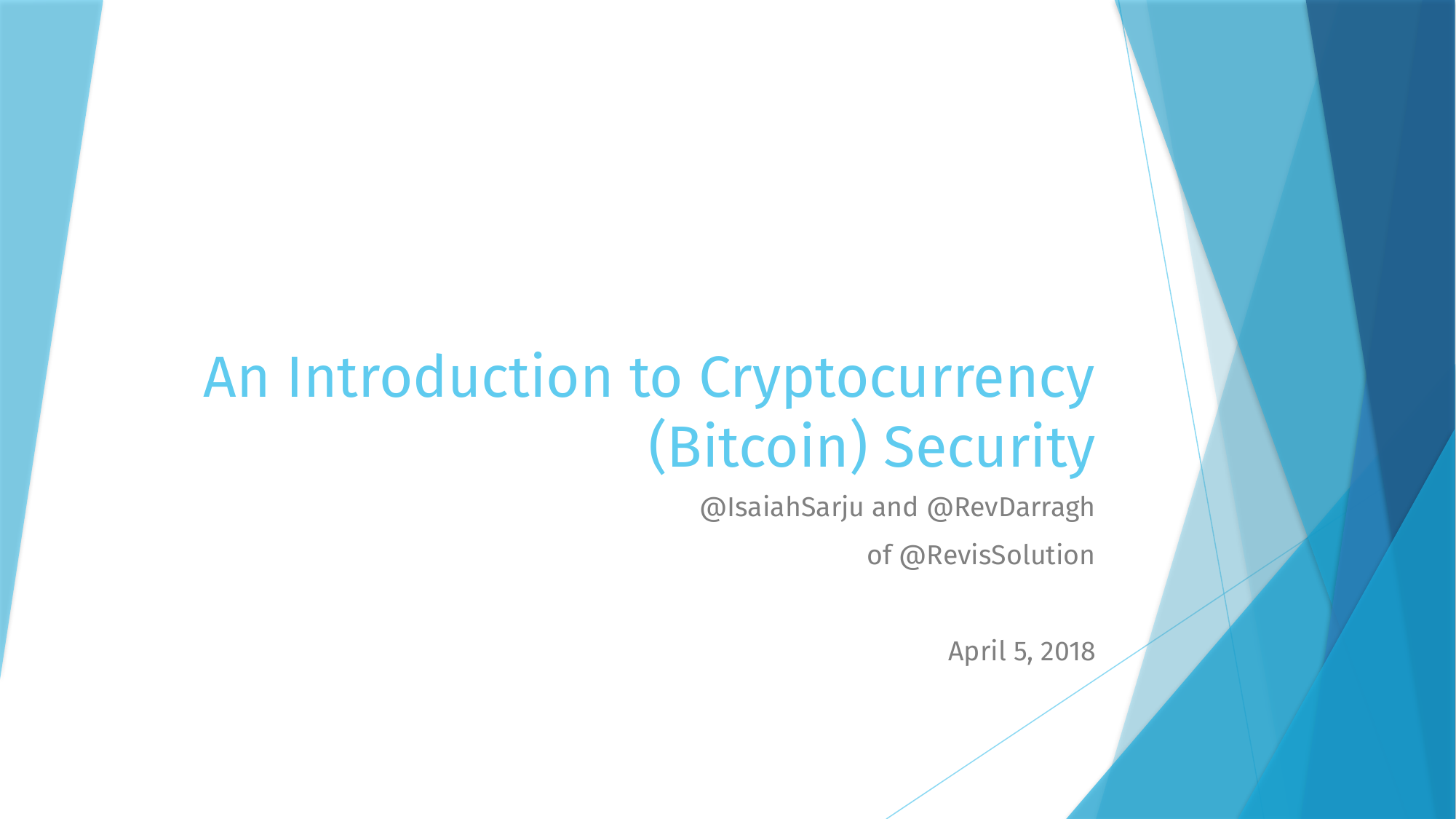

# An Introduction to Cryptocurrency (Bitcoin) Security
@IsaiahSarju and @RevDarragh
of @RevisSolution

April 5, 2018